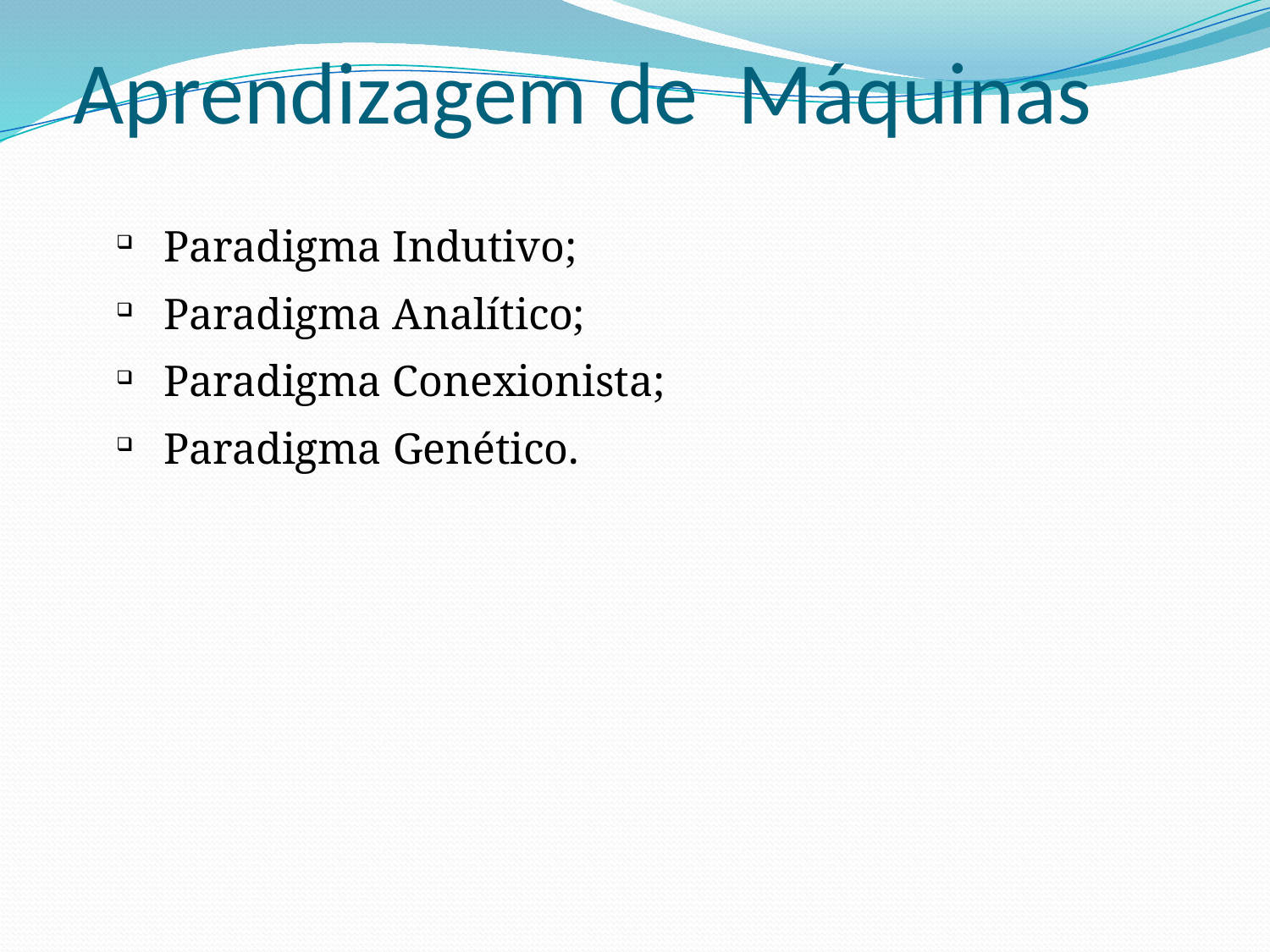

# Aprendizagem de  Máquinas
Paradigma Indutivo;
Paradigma Analítico;
Paradigma Conexionista;
Paradigma Genético.